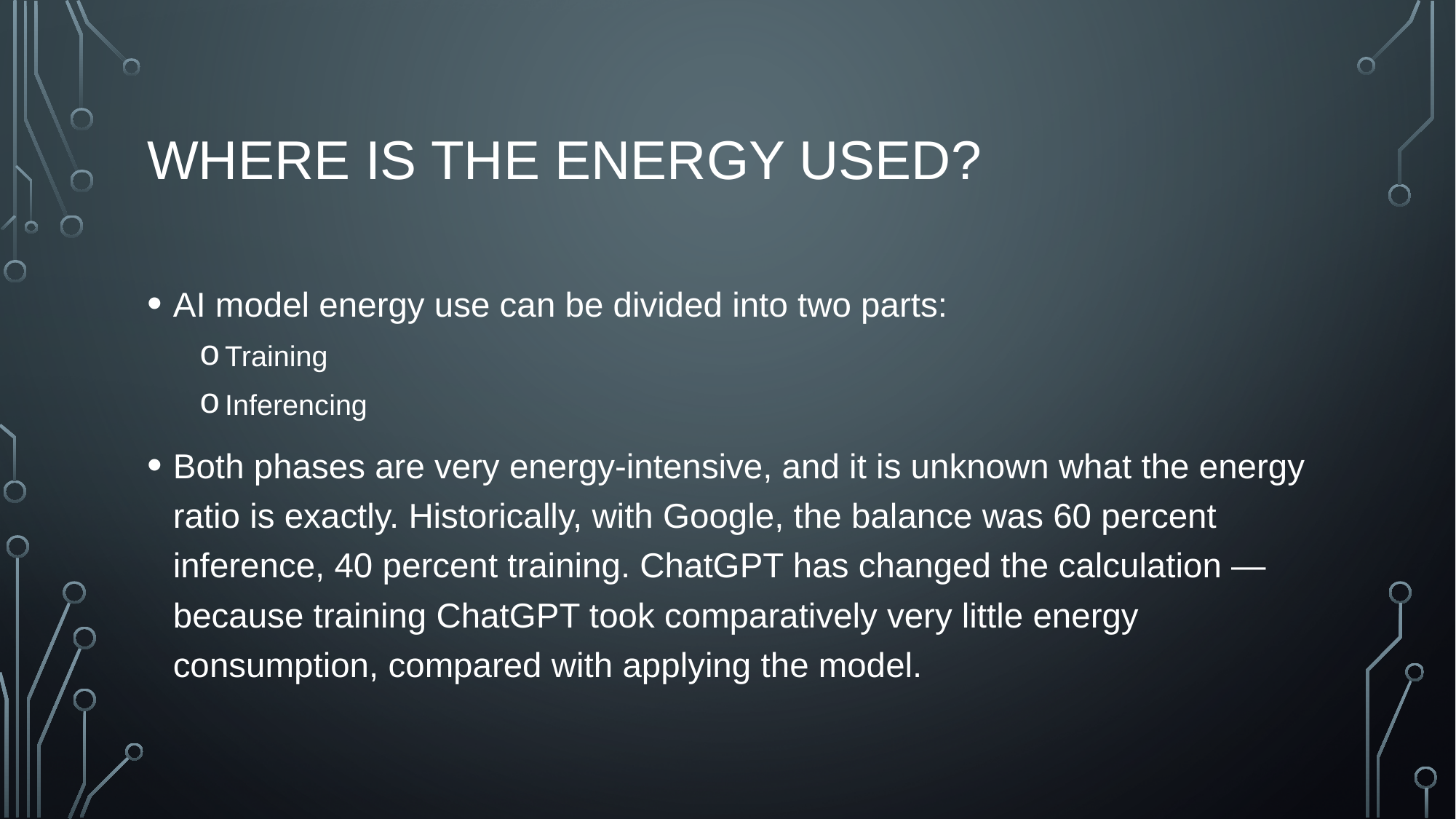

# Where is the energy used?
AI model energy use can be divided into two parts:
Training
Inferencing
Both phases are very energy-intensive, and it is unknown what the energy ratio is exactly. Historically, with Google, the balance was 60 percent inference, 40 percent training. ChatGPT has changed the calculation —because training ChatGPT took comparatively very little energy consumption, compared with applying the model.